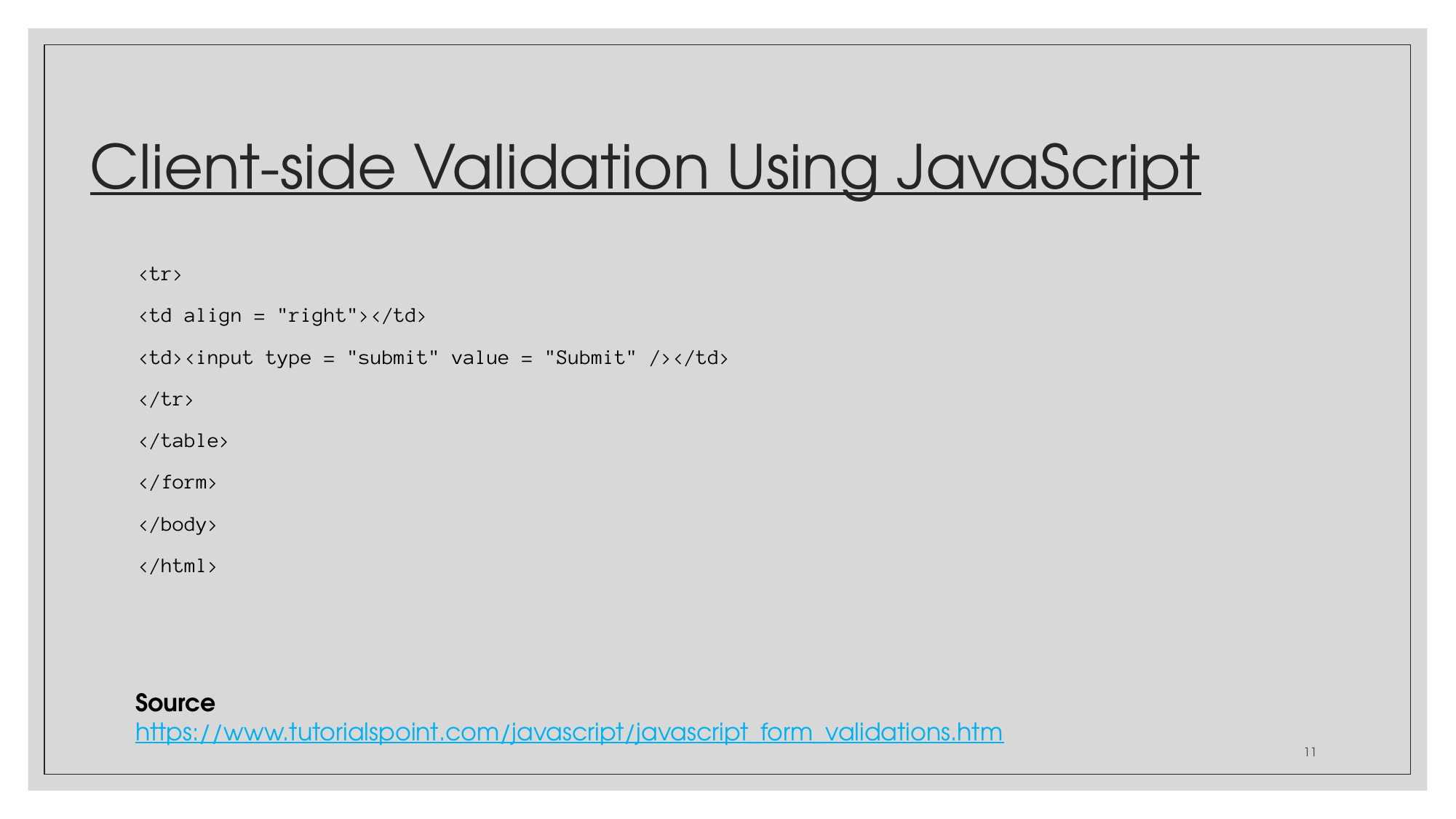

# Client-side Validation Using JavaScript
<tr>
<td align = "right"></td>
<td><input type = "submit" value = "Submit" /></td>
</tr>
</table>
</form>
</body>
</html>
Source
https://www.tutorialspoint.com/javascript/javascript_form_validations.htm
11